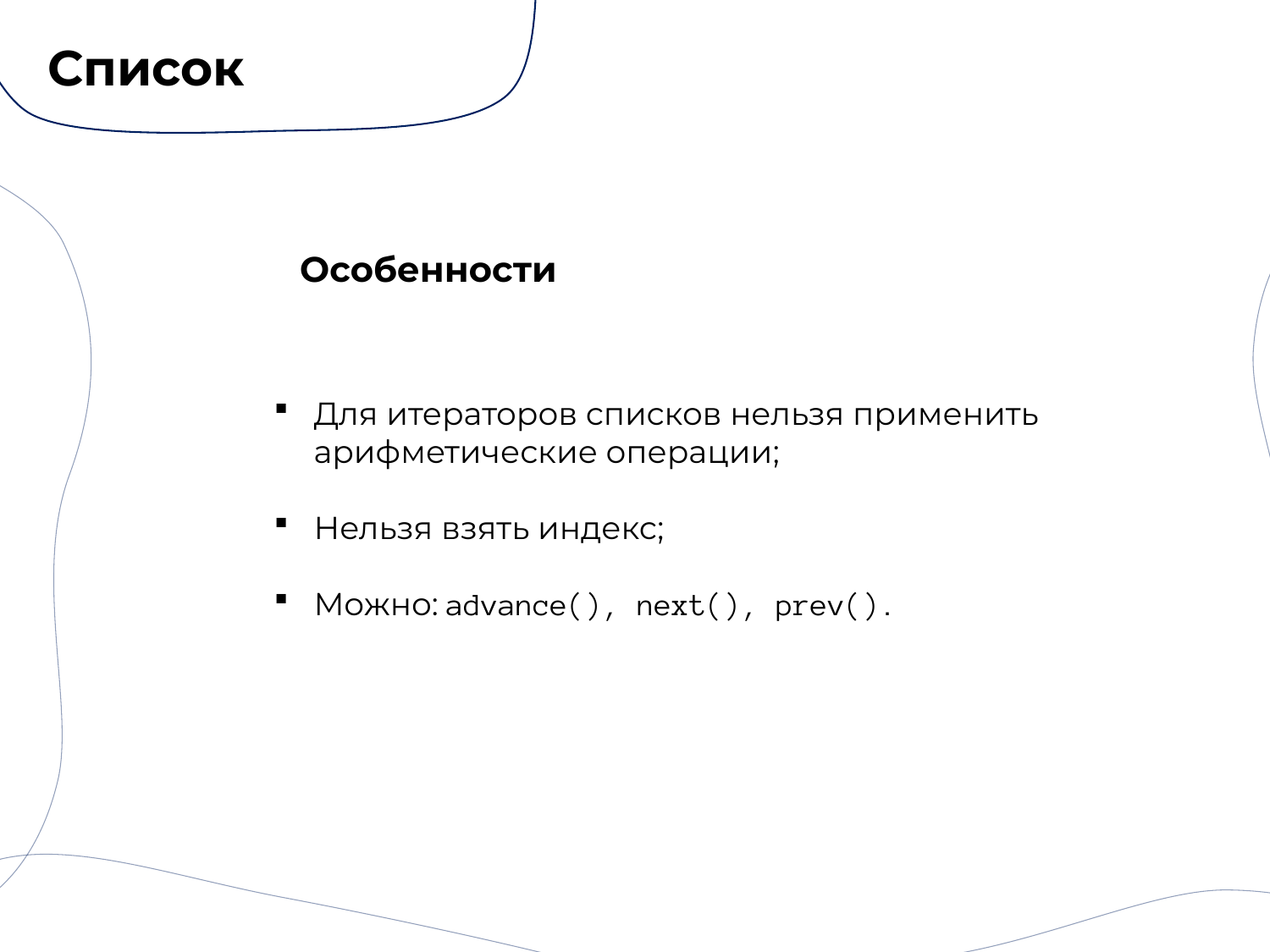

# Список
	Особенности
Для итераторов списков нельзя применить арифметические операции;

Нельзя взять индекс;

Можно: advance(), next(), prev().